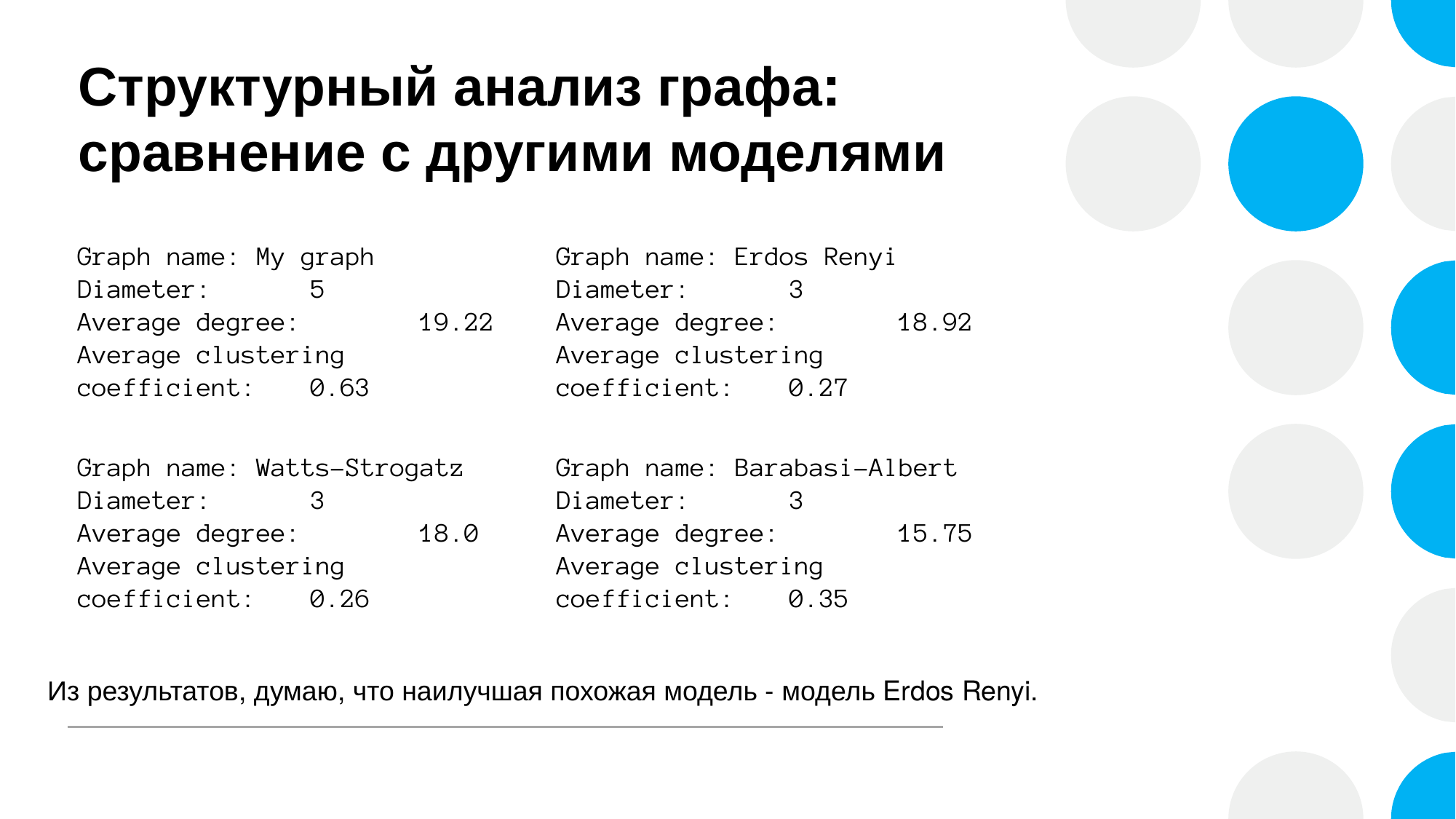

# Структурный анализ графа: сравнение с другими моделями
Graph name: Erdos Renyi
Diameter:	 3
Average degree:	 18.92
Average clustering coefficient:	 0.27
Graph name: My graph
Diameter:	 5
Average degree:	 19.22
Average clustering coefficient:	 0.63
Graph name: Barabasi-Albert
Diameter:	 3
Average degree:	 15.75
Average clustering coefficient:	 0.35
Graph name: Watts-Strogatz
Diameter:	 3
Average degree:	 18.0
Average clustering coefficient:	 0.26
Из результатов, думаю, что наилучшая похожая модель - модель Erdos Renyi.